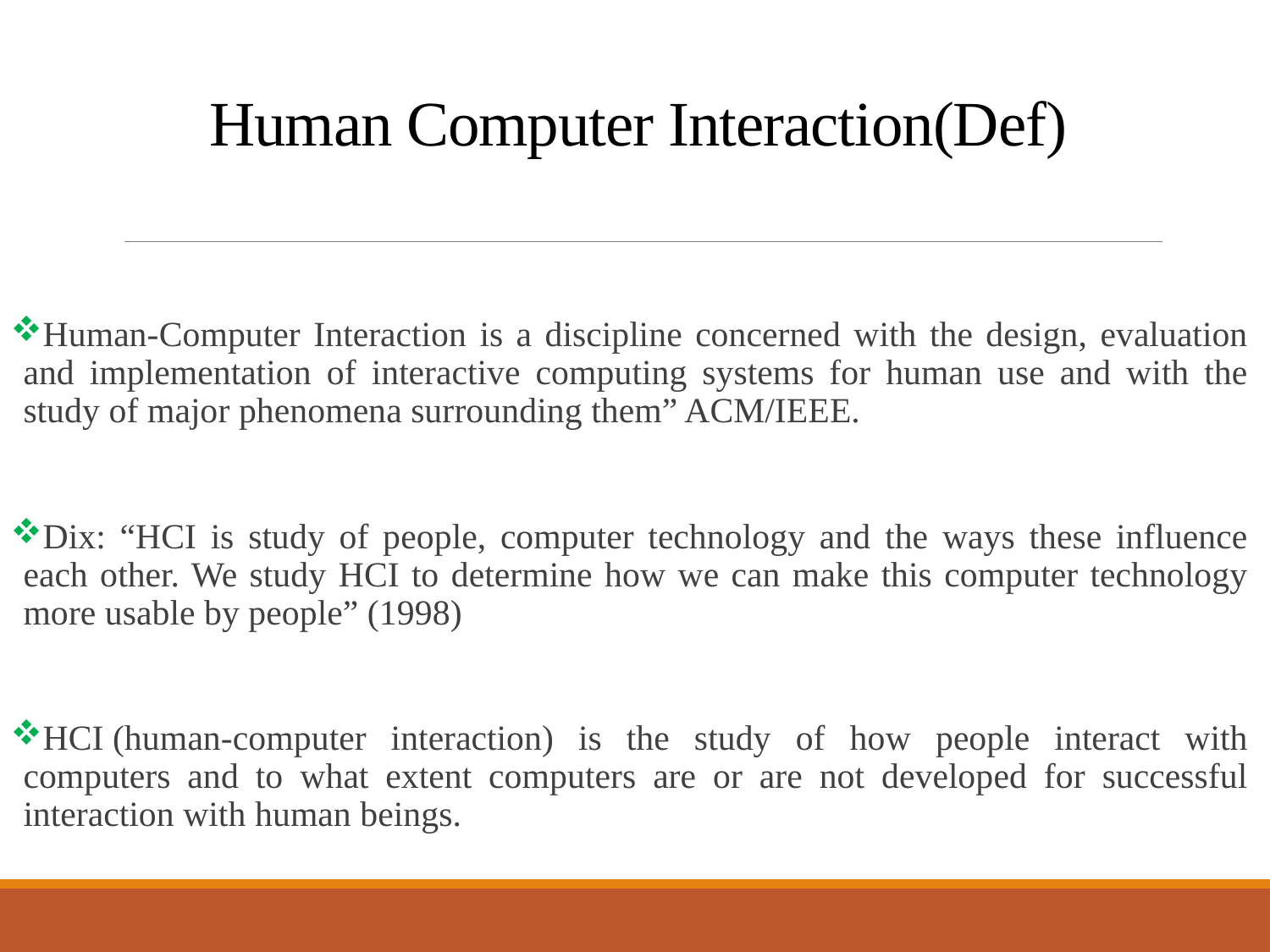

# Human Computer Interaction(Def)

Human-Computer Interaction is a discipline concerned with the design, evaluation and implementation of interactive computing systems for human use and with the study of major phenomena surrounding them” ACM/IEEE.

Dix: “HCI is study of people, computer technology and the ways these influence each other. We study HCI to determine how we can make this computer technology more usable by people” (1998)

HCI (human-computer interaction) is the study of how people interact with computers and to what extent computers are or are not developed for successful interaction with human beings.